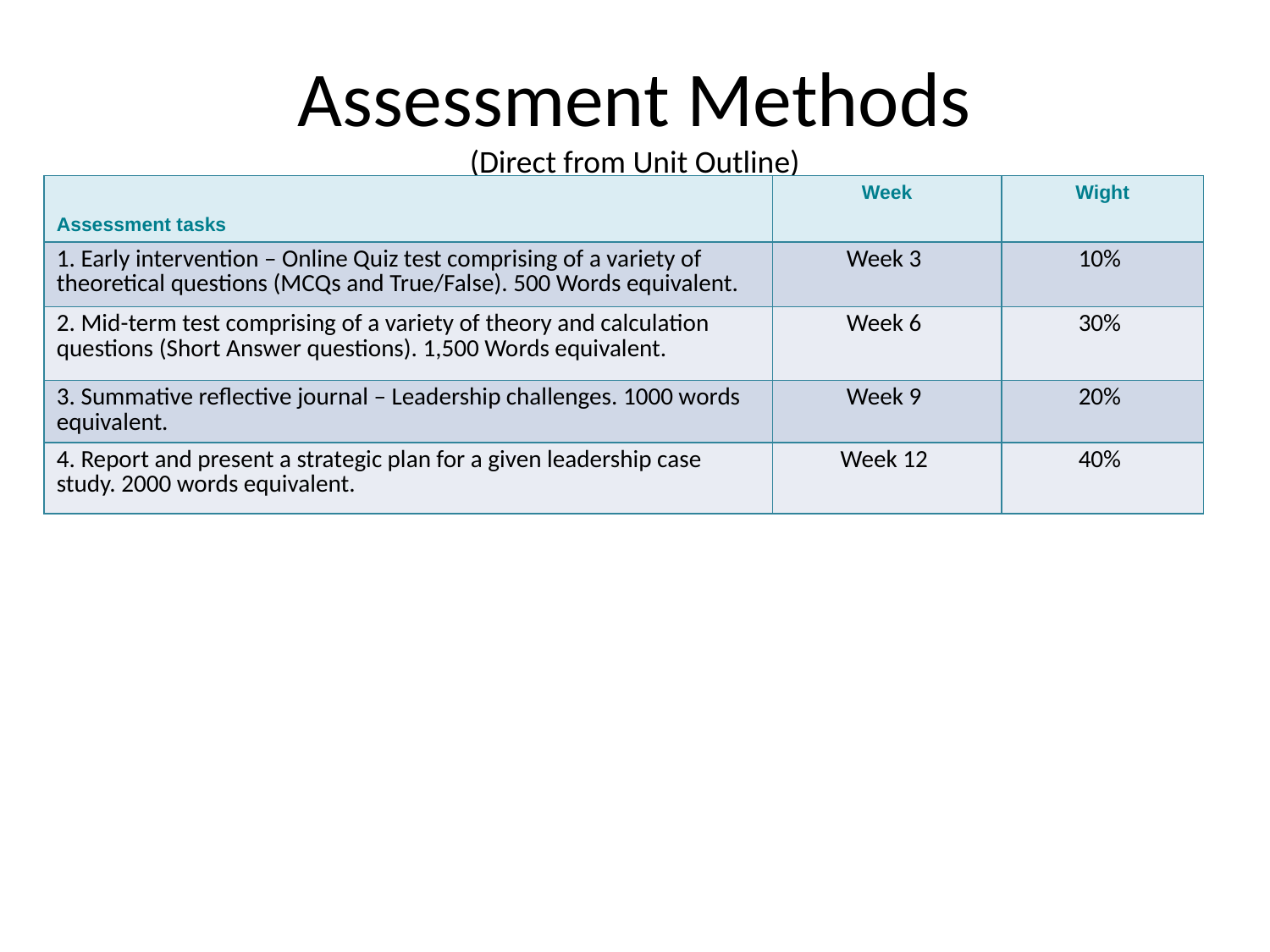

# Assessment Methods (Direct from Unit Outline)

| Assessment tasks | Week | Wight |
| --- | --- | --- |
| 1. Early intervention – Online Quiz test comprising of a variety of theoretical questions (MCQs and True/False). 500 Words equivalent. | Week 3 | 10% |
| 2. Mid-term test comprising of a variety of theory and calculation questions (Short Answer questions). 1,500 Words equivalent. | Week 6 | 30% |
| 3. Summative reflective journal – Leadership challenges. 1000 words equivalent. | Week 9 | 20% |
| 4. Report and present a strategic plan for a given leadership case study. 2000 words equivalent. | Week 12 | 40% |